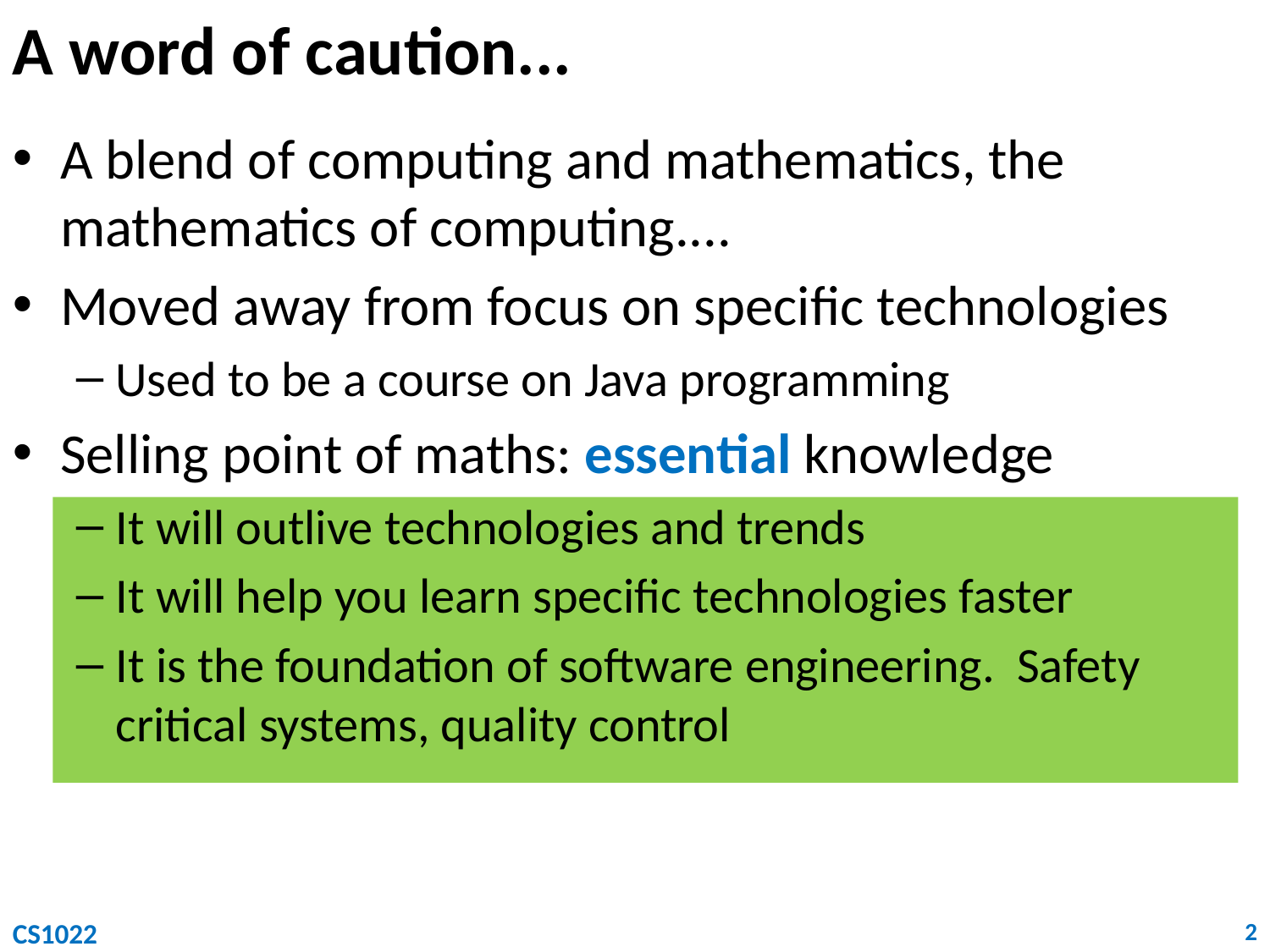

# A word of caution...
A blend of computing and mathematics, the mathematics of computing....
Moved away from focus on specific technologies
Used to be a course on Java programming
Selling point of maths: essential knowledge
It will outlive technologies and trends
It will help you learn specific technologies faster
It is the foundation of software engineering.  Safety critical systems, quality control

CS1022
2